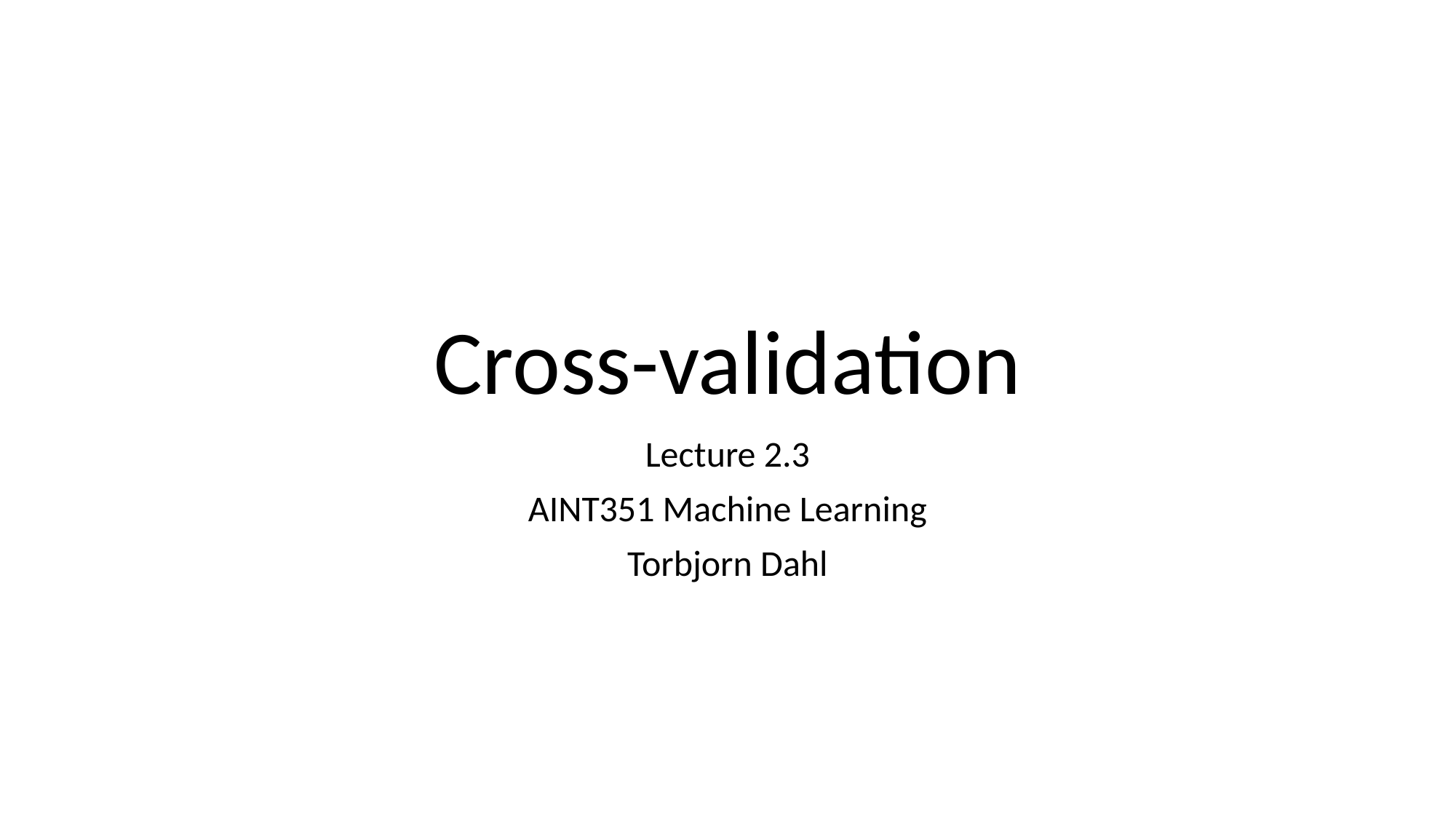

# Cross-validation
Lecture 2.3
AINT351 Machine Learning
Torbjorn Dahl